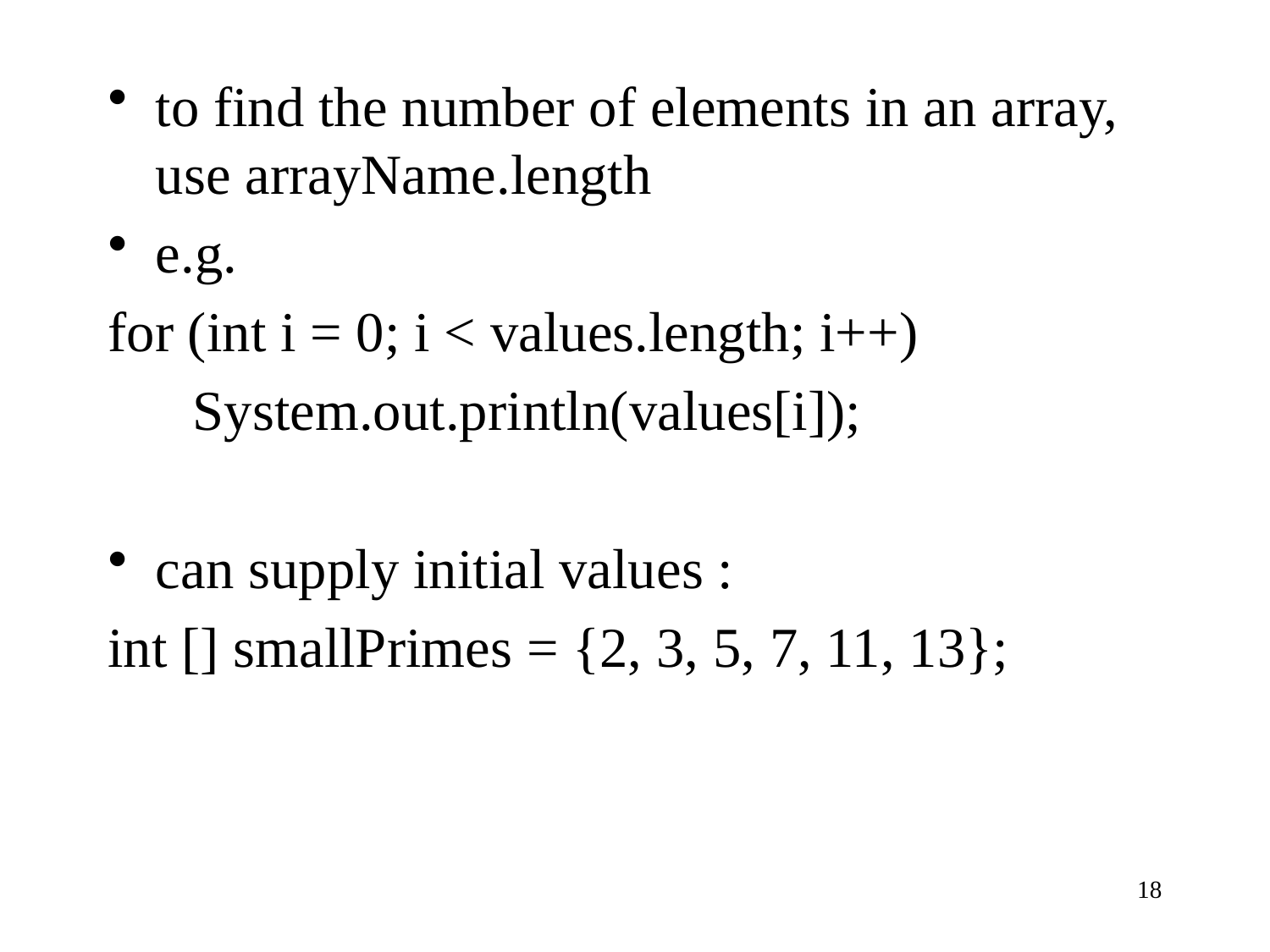

to find the number of elements in an array, use arrayName.length
e.g.
for (int i = 0; i < values.length; i++)
      System.out.println(values[i]);

can supply initial values :
int [] smallPrimes = {2, 3, 5, 7, 11, 13};
18